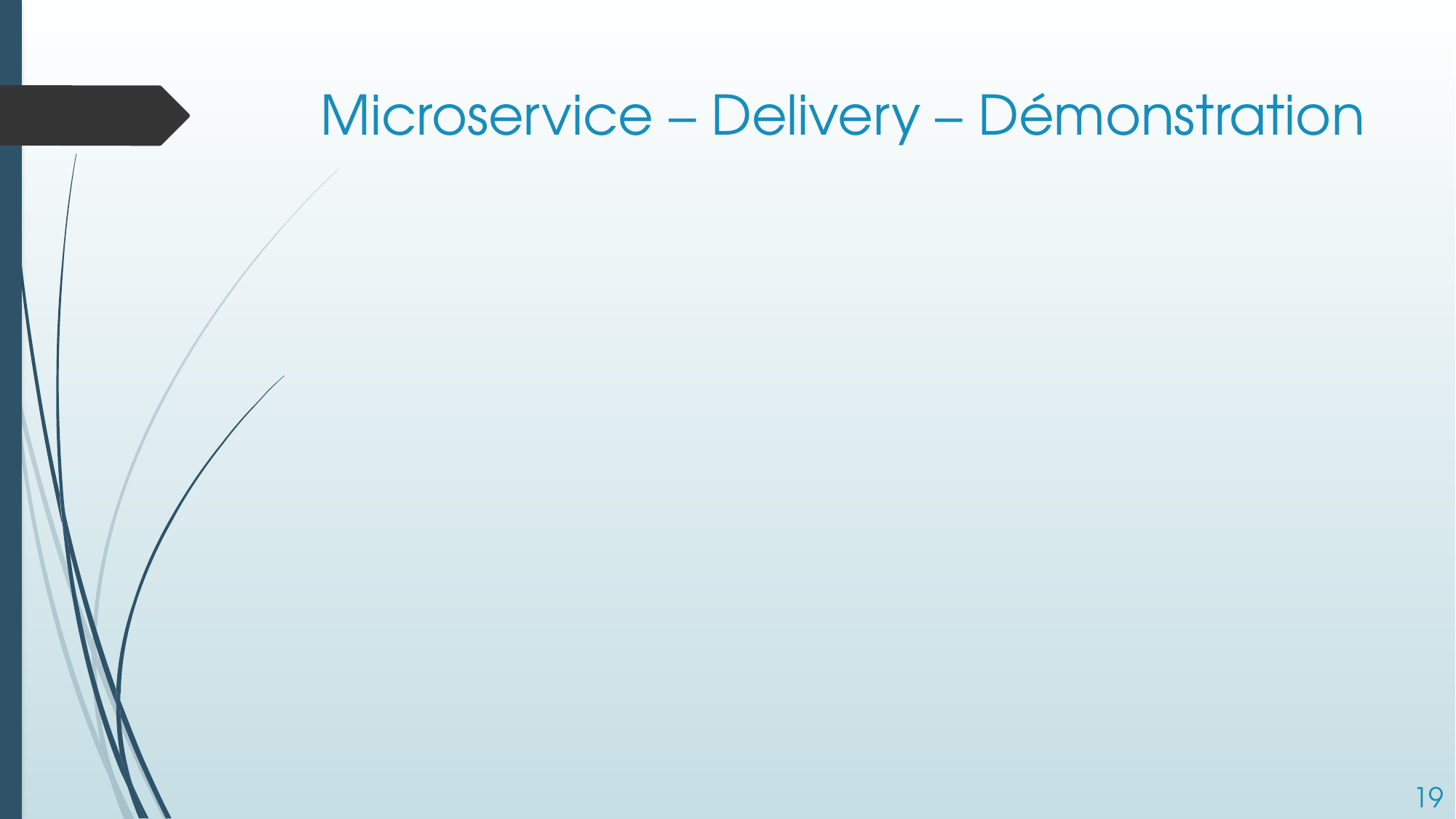

# Microservice – Delivery – Démonstration
19